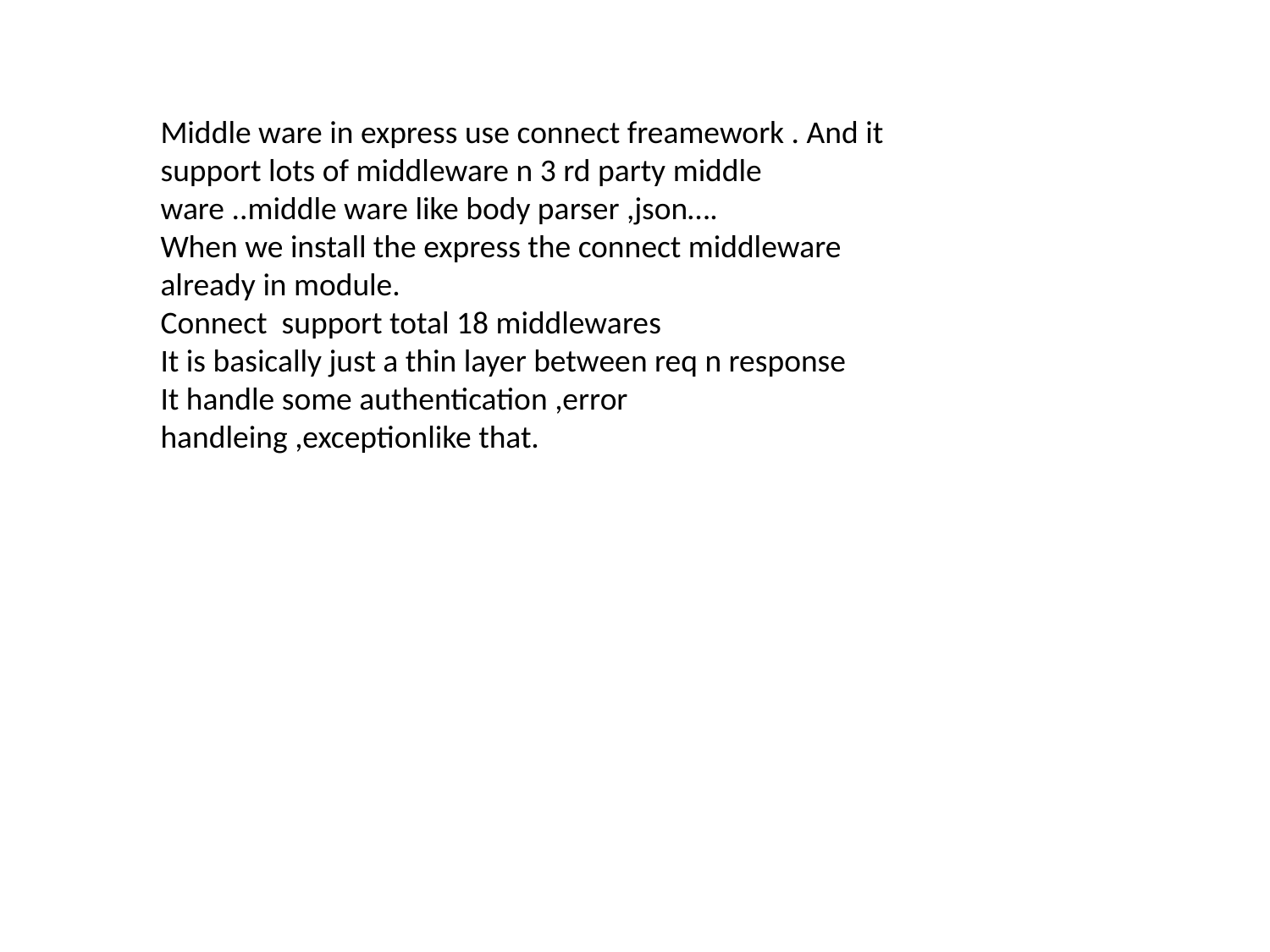

Middle ware in express use connect freamework . And it support lots of middleware n 3 rd party middle ware ..middle ware like body parser ,json….
When we install the express the connect middleware already in module.
Connect  support total 18 middlewares
It is basically just a thin layer between req n response
It handle some authentication ,error handleing ,exceptionlike that.